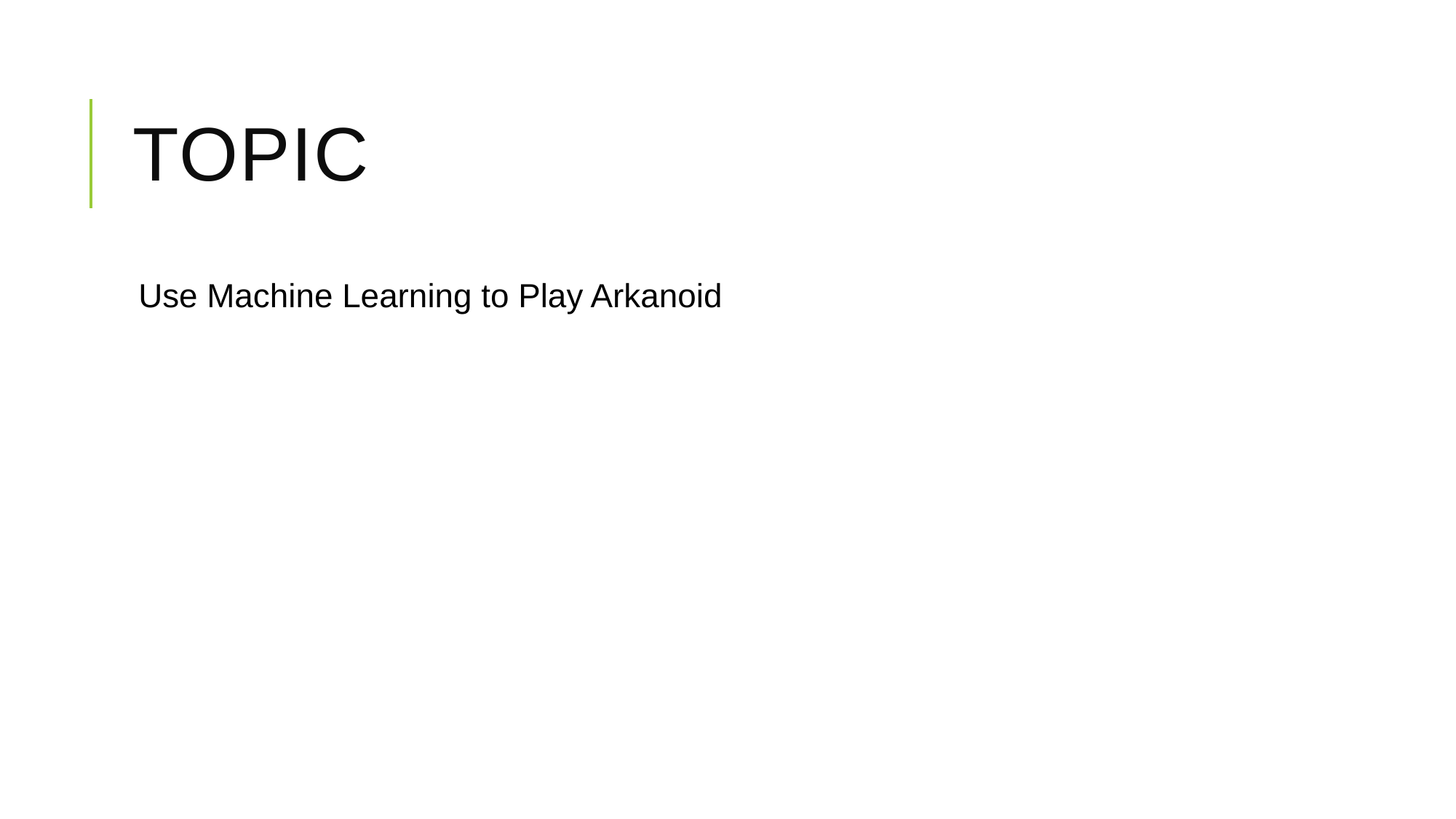

# Topic
Use Machine Learning to Play Arkanoid